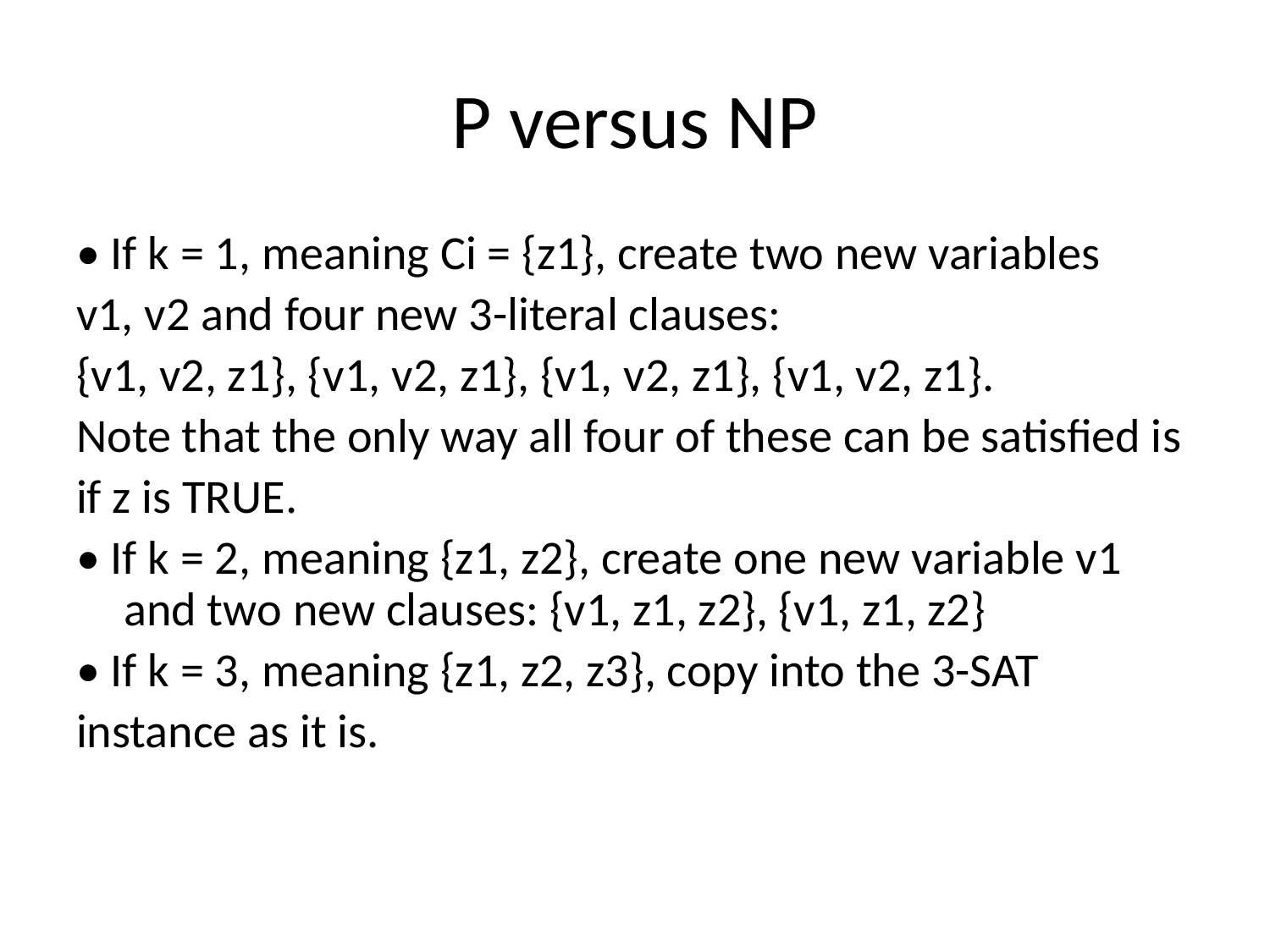

# P versus NP
• If k = 1, meaning Ci = {z1}, create two new variables
v1, v2 and four new 3-literal clauses:
{v1, v2, z1}, {v1, v2, z1}, {v1, v2, z1}, {v1, v2, z1}.
Note that the only way all four of these can be satisﬁed is
if z is TRUE.
• If k = 2, meaning {z1, z2}, create one new variable v1 and two new clauses: {v1, z1, z2}, {v1, z1, z2}
• If k = 3, meaning {z1, z2, z3}, copy into the 3-SAT
instance as it is.